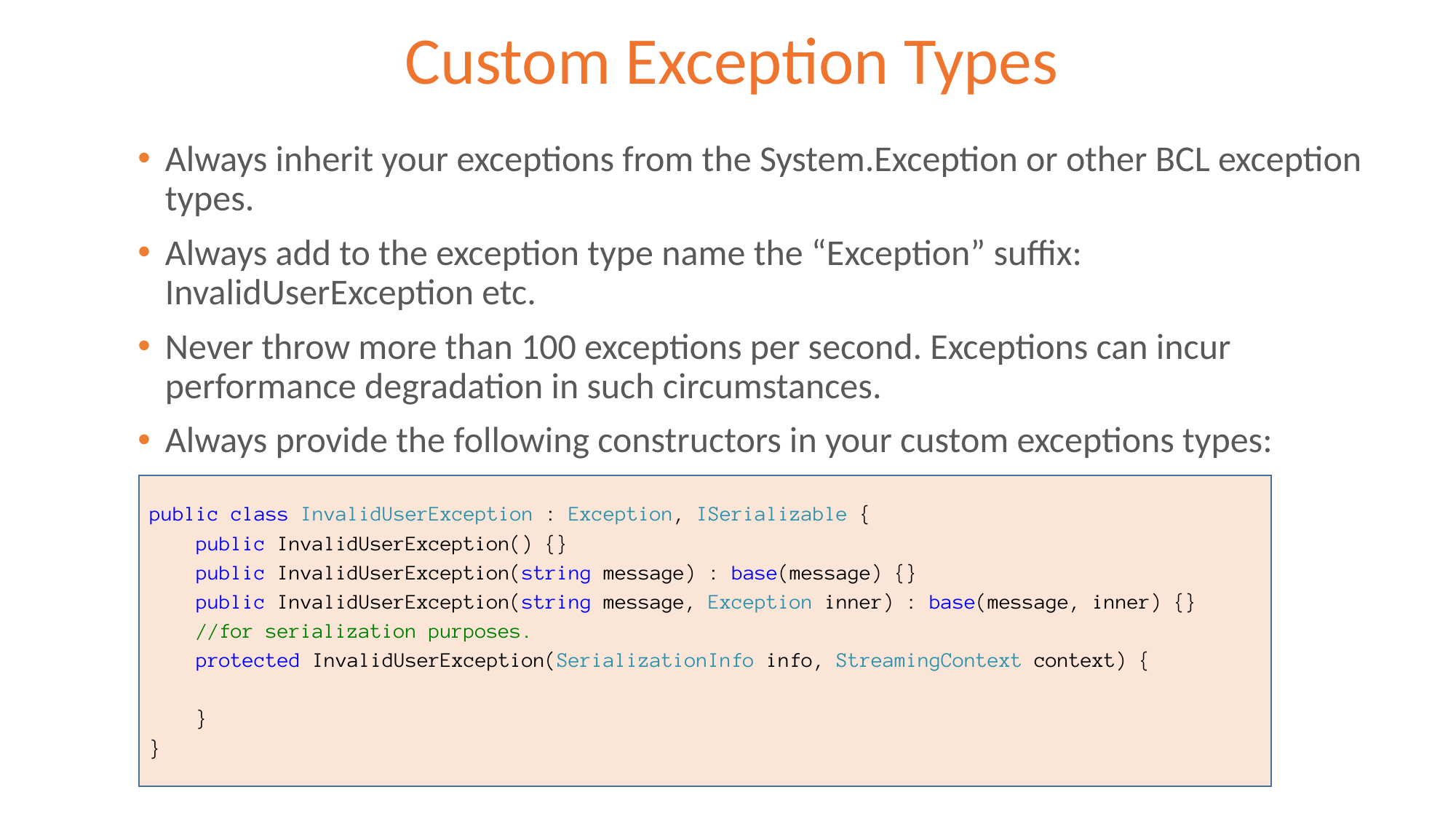

# Custom Exception Types
Always inherit your exceptions from the System.Exception or other BCL exception types.
Always add to the exception type name the “Exception” suffix: InvalidUserException etc.
Never throw more than 100 exceptions per second. Exceptions can incur performance degradation in such circumstances.
Always provide the following constructors in your custom exceptions types:

public class InvalidUserException : Exception, ISerializable {
    public InvalidUserException() {}
    public InvalidUserException(string message) : base(message) {}
    public InvalidUserException(string message, Exception inner) : base(message, inner) {}
    //for serialization purposes.
    protected InvalidUserException(SerializationInfo info, StreamingContext context) {

    }
}